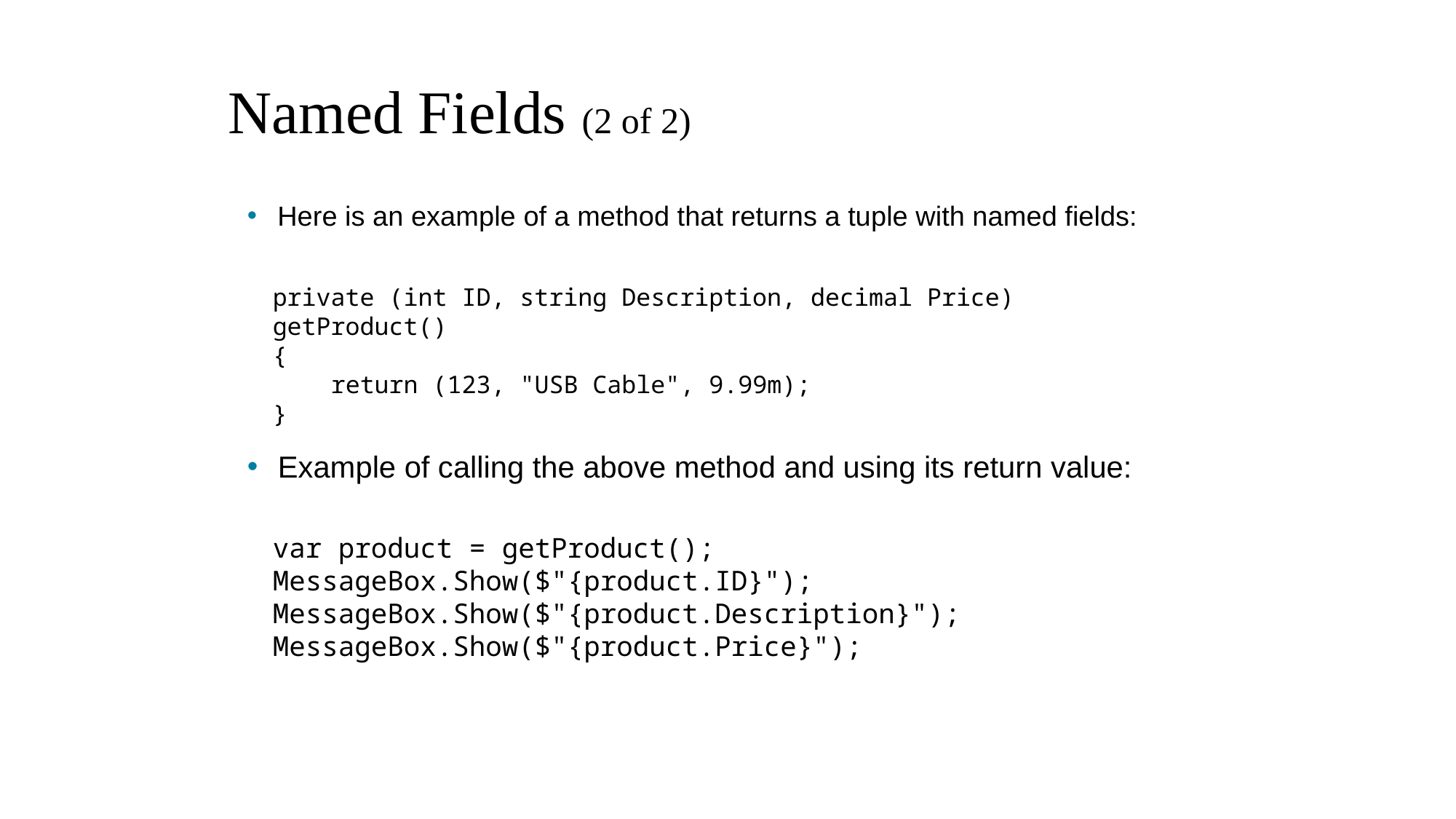

# Named Fields (2 of 2)
Here is an example of a method that returns a tuple with named fields:
private (int ID, string Description, decimal Price) getProduct()
{
    return (123, "USB Cable", 9.99m);
}
Example of calling the above method and using its return value:
var product = getProduct();
MessageBox.Show($"{product.ID}");
MessageBox.Show($"{product.Description}");
MessageBox.Show($"{product.Price}");